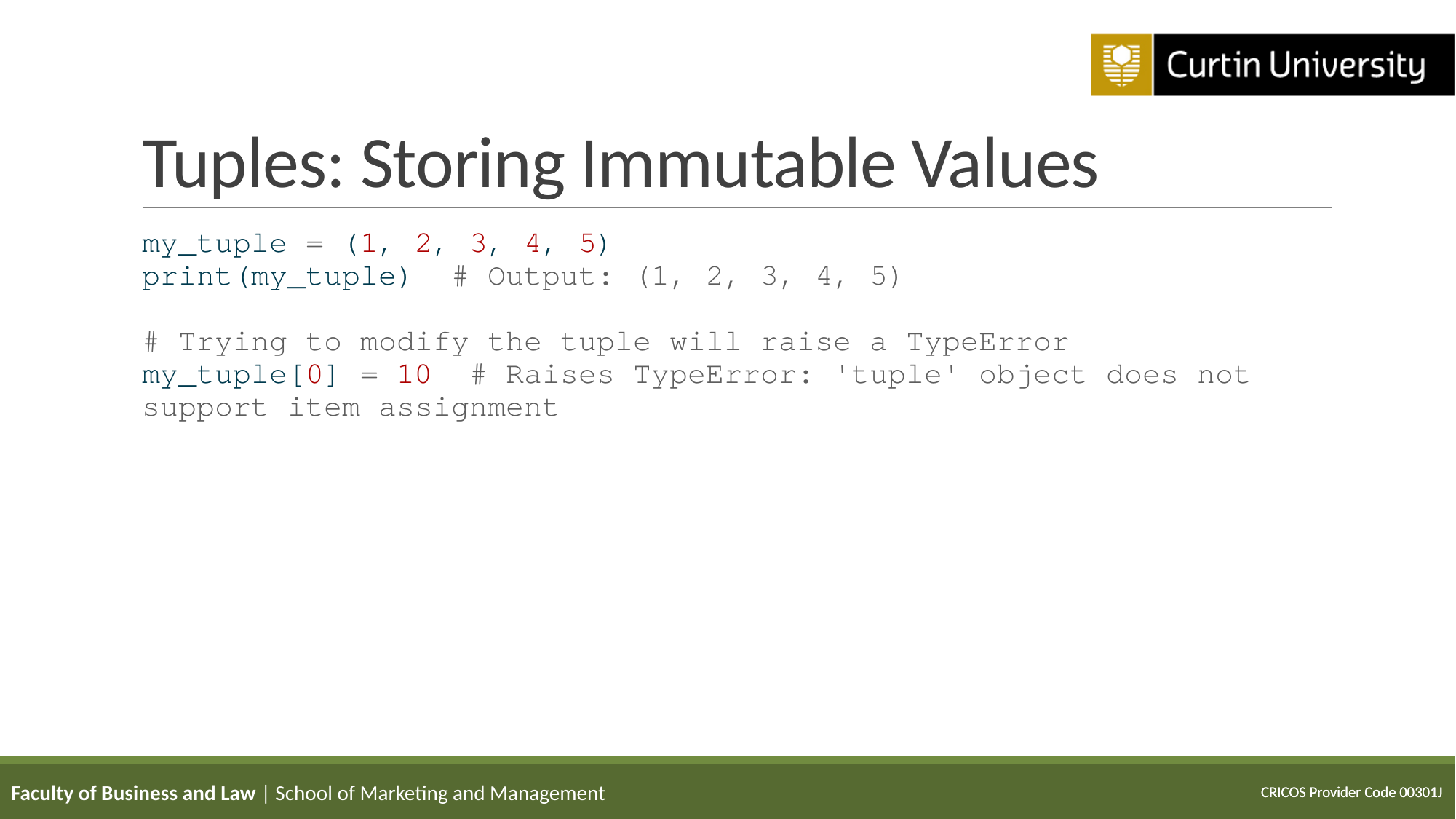

# Tuples: Storing Immutable Values
my_tuple = (1, 2, 3, 4, 5)
print(my_tuple)  # Output: (1, 2, 3, 4, 5)
# Trying to modify the tuple will raise a TypeError
my_tuple[0] = 10  # Raises TypeError: 'tuple' object does not support item assignment
Faculty of Business and Law | School of Marketing and Management